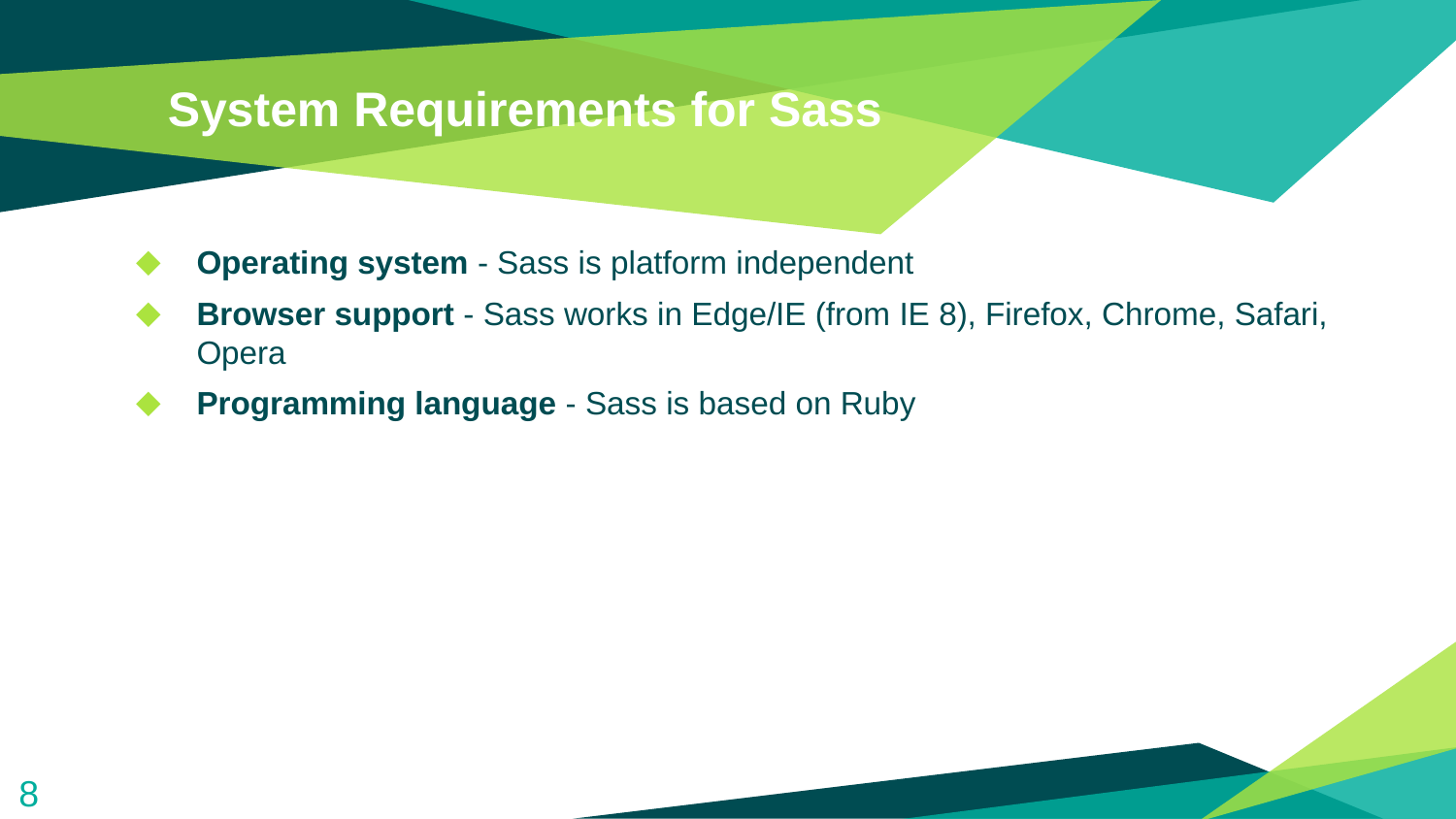

# System Requirements for Sass
Operating system - Sass is platform independent
Browser support - Sass works in Edge/IE (from IE 8), Firefox, Chrome, Safari, Opera
Programming language - Sass is based on Ruby
8